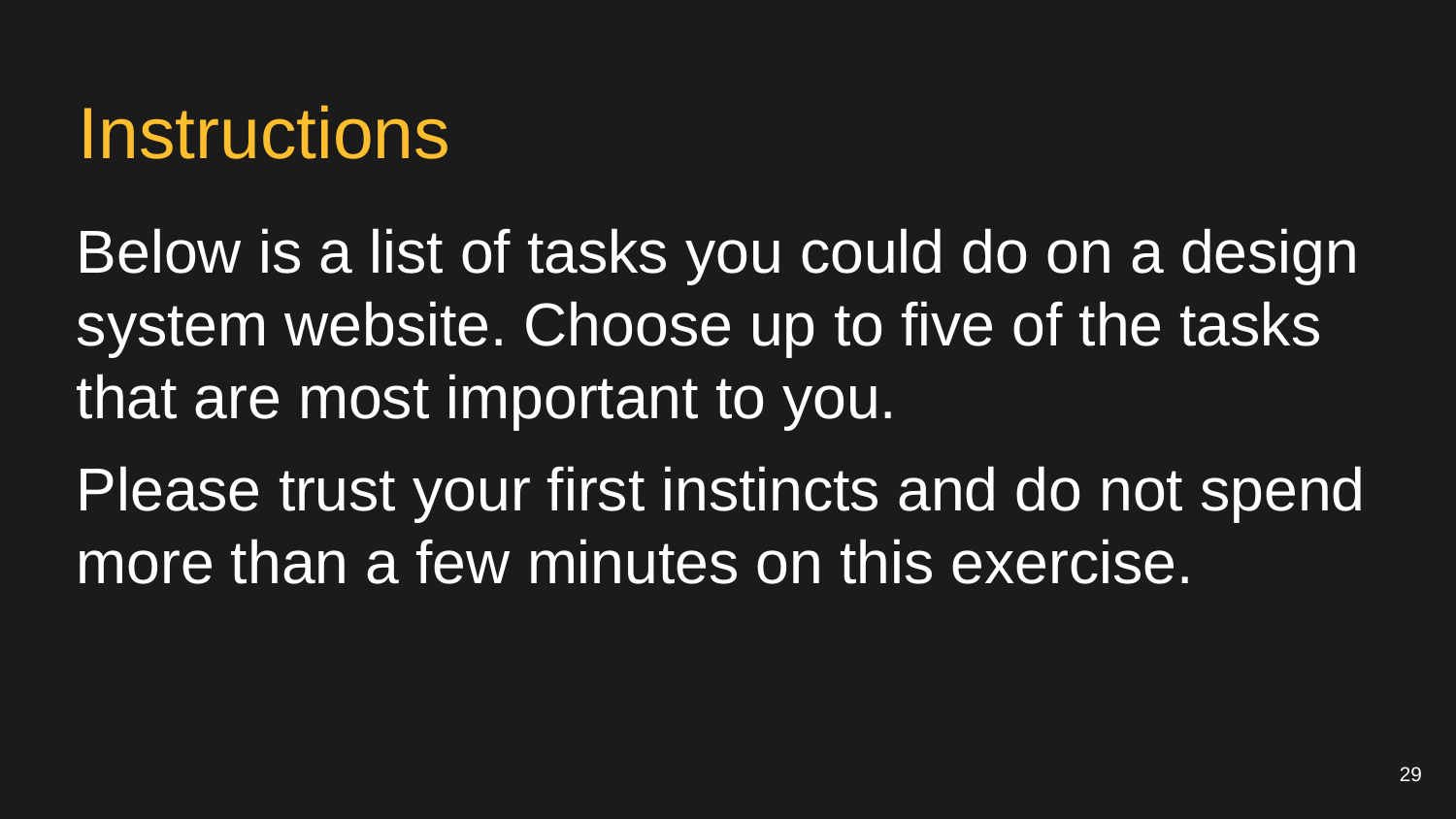

Instructions
# Below is a list of tasks you could do on a design system website. Choose up to five of the tasks that are most important to you.
Please trust your first instincts and do not spend more than a few minutes on this exercise.
29